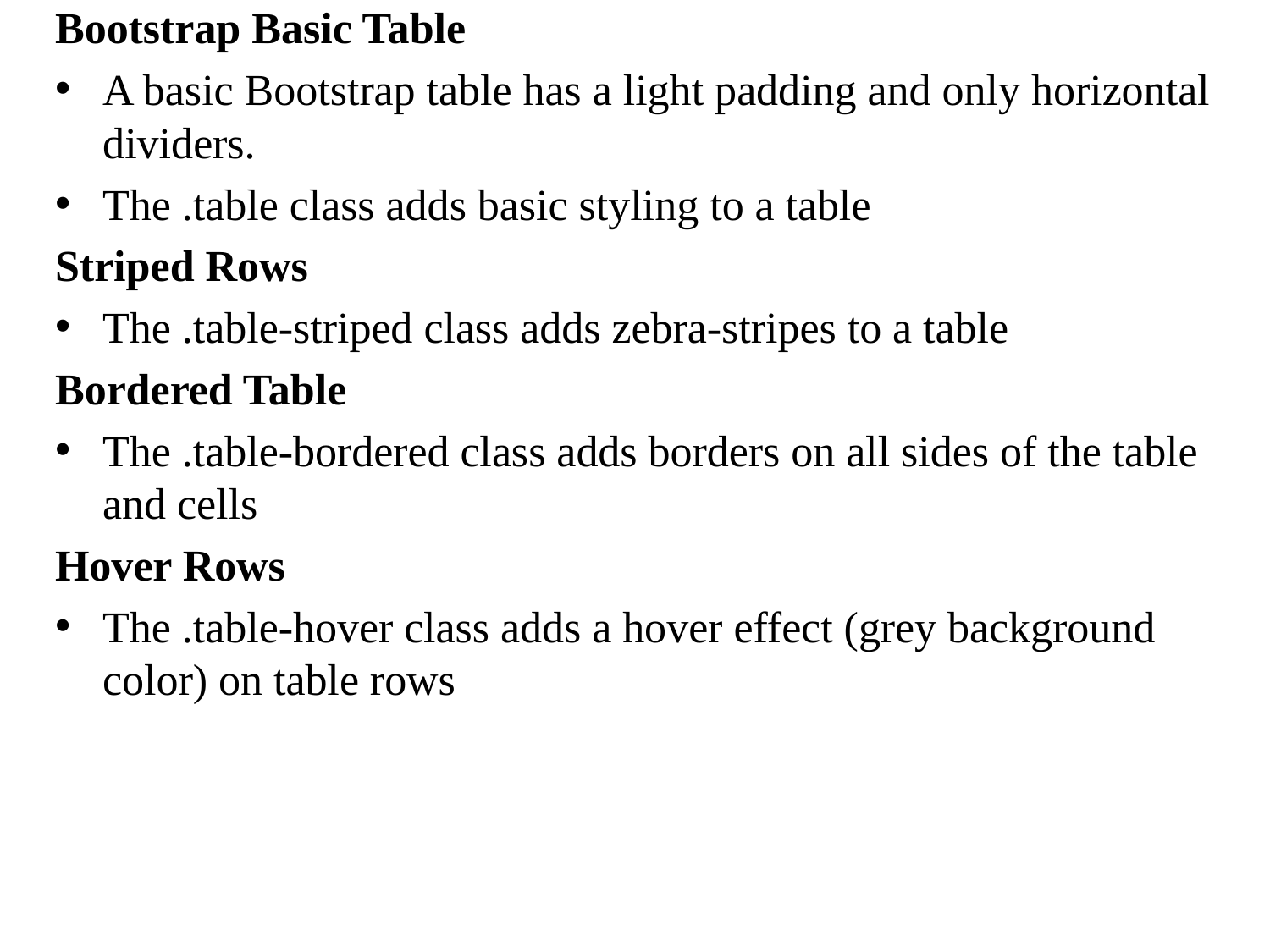

Bootstrap Basic Table
A basic Bootstrap table has a light padding and only horizontal dividers.
The .table class adds basic styling to a table
Striped Rows
The .table-striped class adds zebra-stripes to a table
Bordered Table
The .table-bordered class adds borders on all sides of the table and cells
Hover Rows
The .table-hover class adds a hover effect (grey background color) on table rows